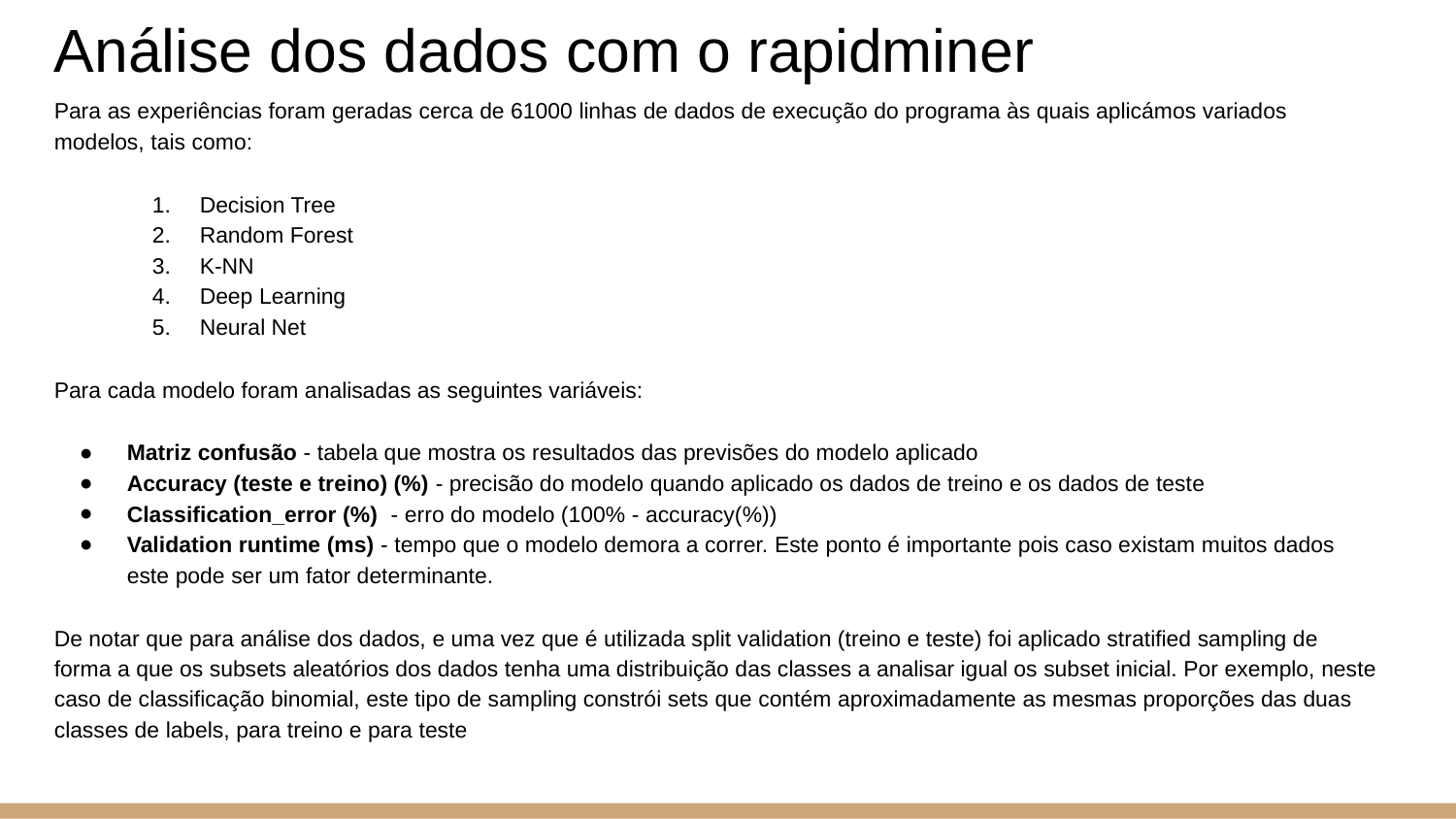

# Análise dos dados com o rapidminer
Para as experiências foram geradas cerca de 61000 linhas de dados de execução do programa às quais aplicámos variados modelos, tais como:
Decision Tree
Random Forest
K-NN
Deep Learning
Neural Net
Para cada modelo foram analisadas as seguintes variáveis:
Matriz confusão - tabela que mostra os resultados das previsões do modelo aplicado
Accuracy (teste e treino) (%) - precisão do modelo quando aplicado os dados de treino e os dados de teste
Classification_error (%)  - erro do modelo (100% - accuracy(%))
Validation runtime (ms) - tempo que o modelo demora a correr. Este ponto é importante pois caso existam muitos dados este pode ser um fator determinante.
De notar que para análise dos dados, e uma vez que é utilizada split validation (treino e teste) foi aplicado stratified sampling de forma a que os subsets aleatórios dos dados tenha uma distribuição das classes a analisar igual os subset inicial. Por exemplo, neste caso de classificação binomial, este tipo de sampling constrói sets que contém aproximadamente as mesmas proporções das duas classes de labels, para treino e para teste